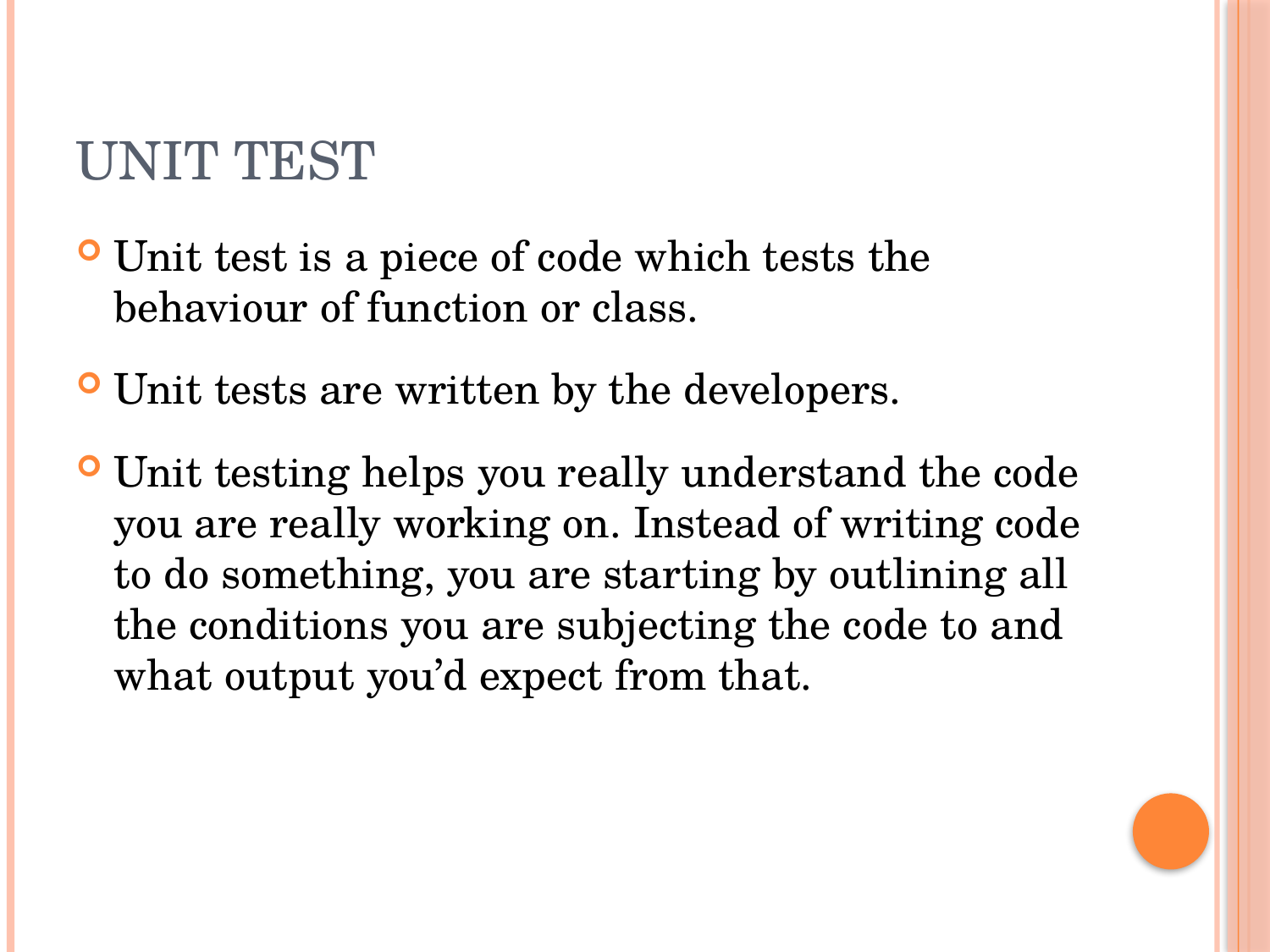

# UNIT TEST
Unit test is a piece of code which tests the behaviour of function or class.
Unit tests are written by the developers.
Unit testing helps you really understand the code you are really working on. Instead of writing code to do something, you are starting by outlining all the conditions you are subjecting the code to and what output you’d expect from that.